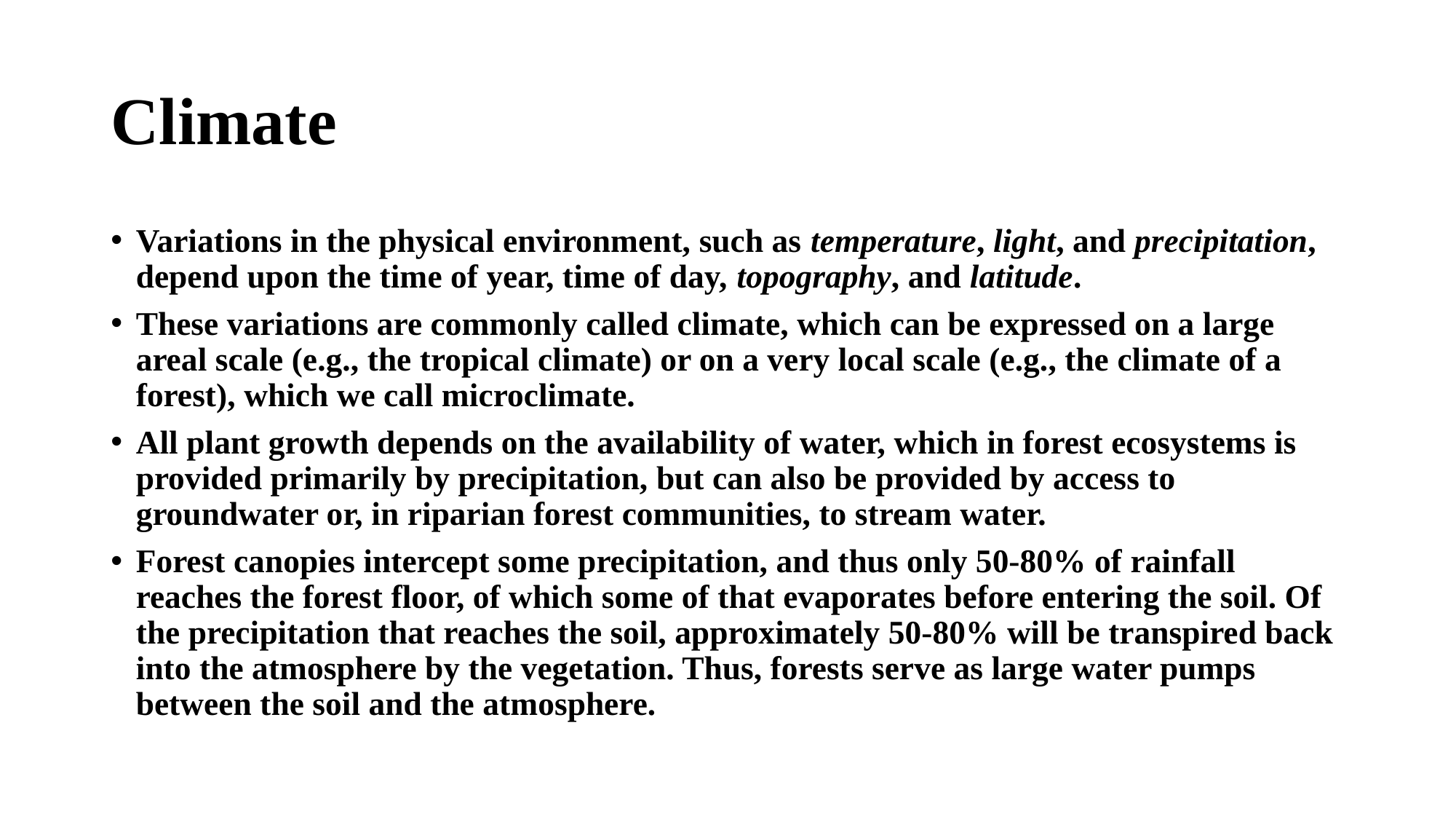

# Climate
Variations in the physical environment, such as temperature, light, and precipitation, depend upon the time of year, time of day, topography, and latitude.
These variations are commonly called climate, which can be expressed on a large areal scale (e.g., the tropical climate) or on a very local scale (e.g., the climate of a forest), which we call microclimate.
All plant growth depends on the availability of water, which in forest ecosystems is provided primarily by precipitation, but can also be provided by access to groundwater or, in riparian forest communities, to stream water.
Forest canopies intercept some precipitation, and thus only 50-80% of rainfall reaches the forest floor, of which some of that evaporates before entering the soil. Of the precipitation that reaches the soil, approximately 50-80% will be transpired back into the atmosphere by the vegetation. Thus, forests serve as large water pumps between the soil and the atmosphere.